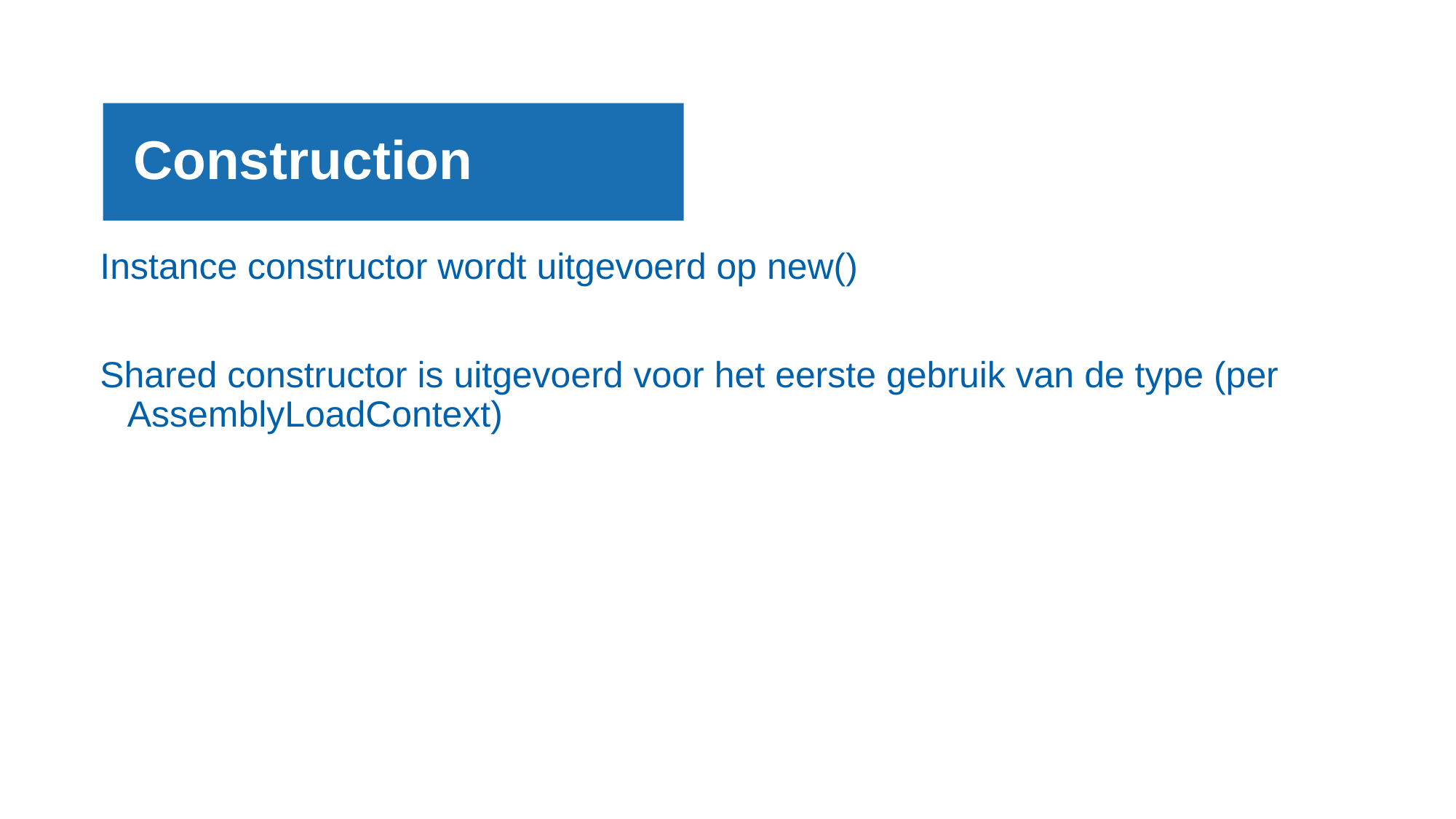

# Construction
Instance constructor wordt uitgevoerd op new()

Shared constructor is uitgevoerd voor het eerste gebruik van de type (per AssemblyLoadContext)